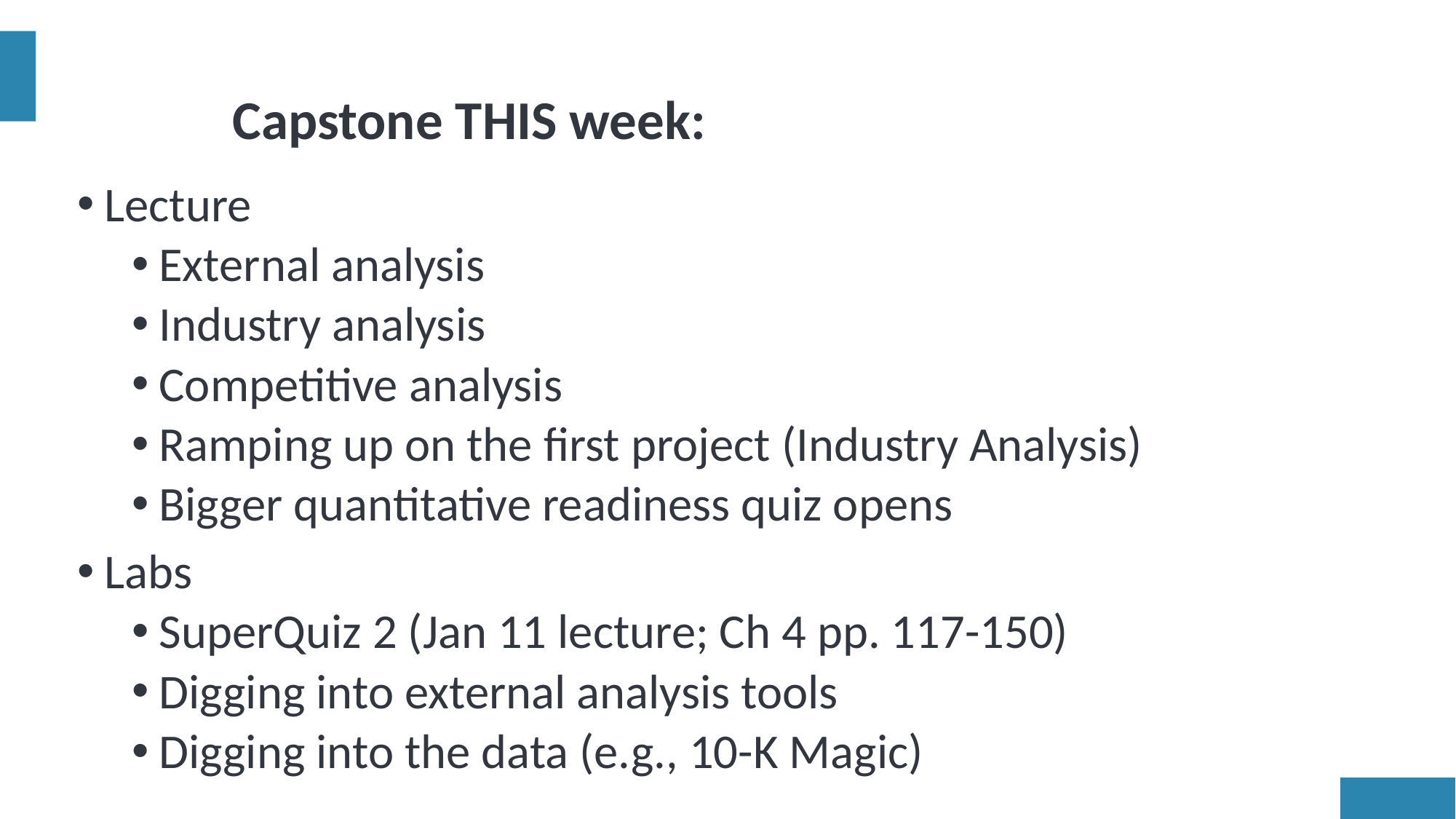

# Capstone THIS week:
Lecture
External analysis
Industry analysis
Competitive analysis
Ramping up on the first project (Industry Analysis)
Bigger quantitative readiness quiz opens
Labs
SuperQuiz 2 (Jan 11 lecture; Ch 4 pp. 117-150)
Digging into external analysis tools
Digging into the data (e.g., 10-K Magic)